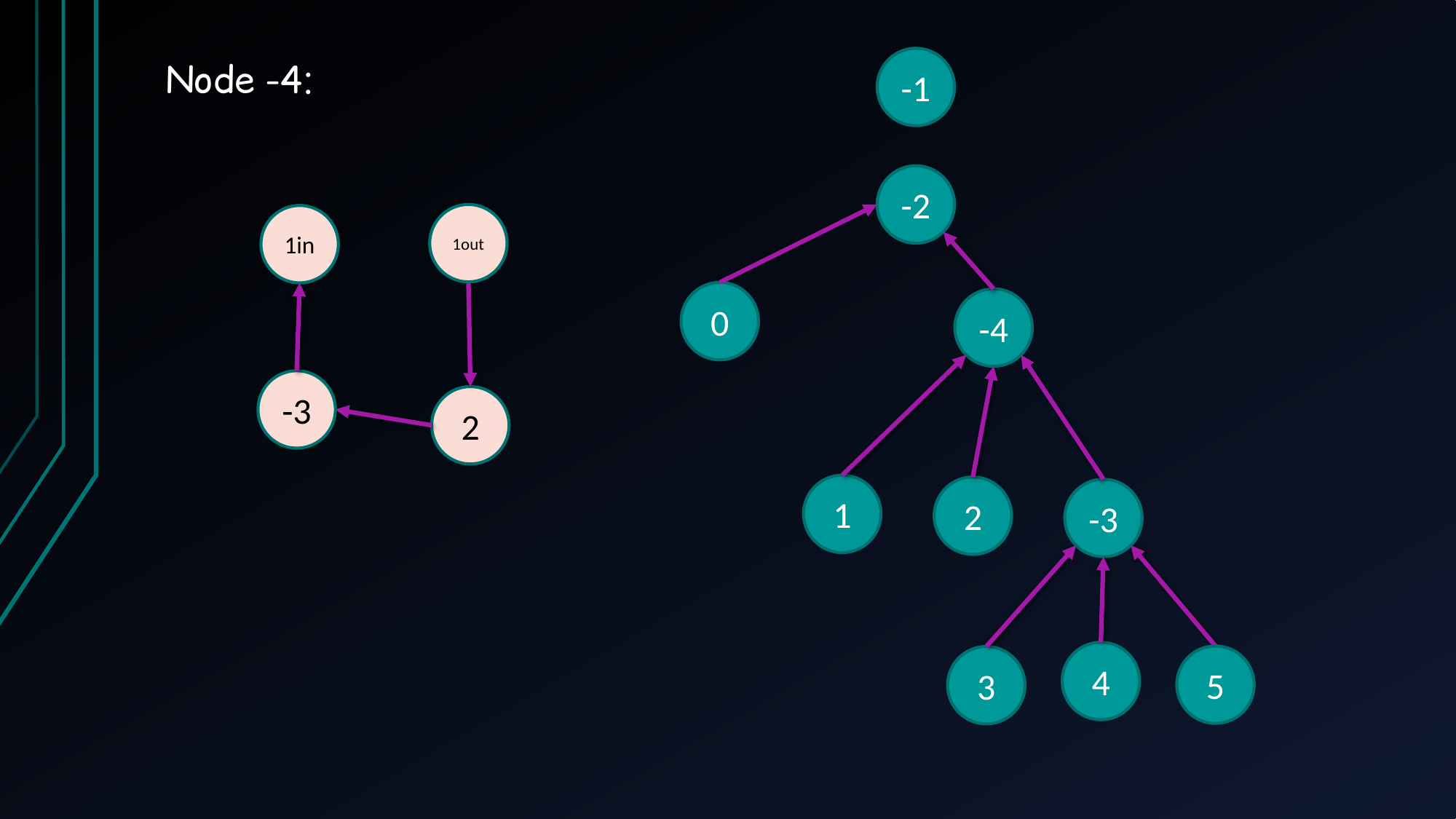

-1
Node -4:
-2
1out
1in
0
-4
-3
2
1
2
-3
4
5
3